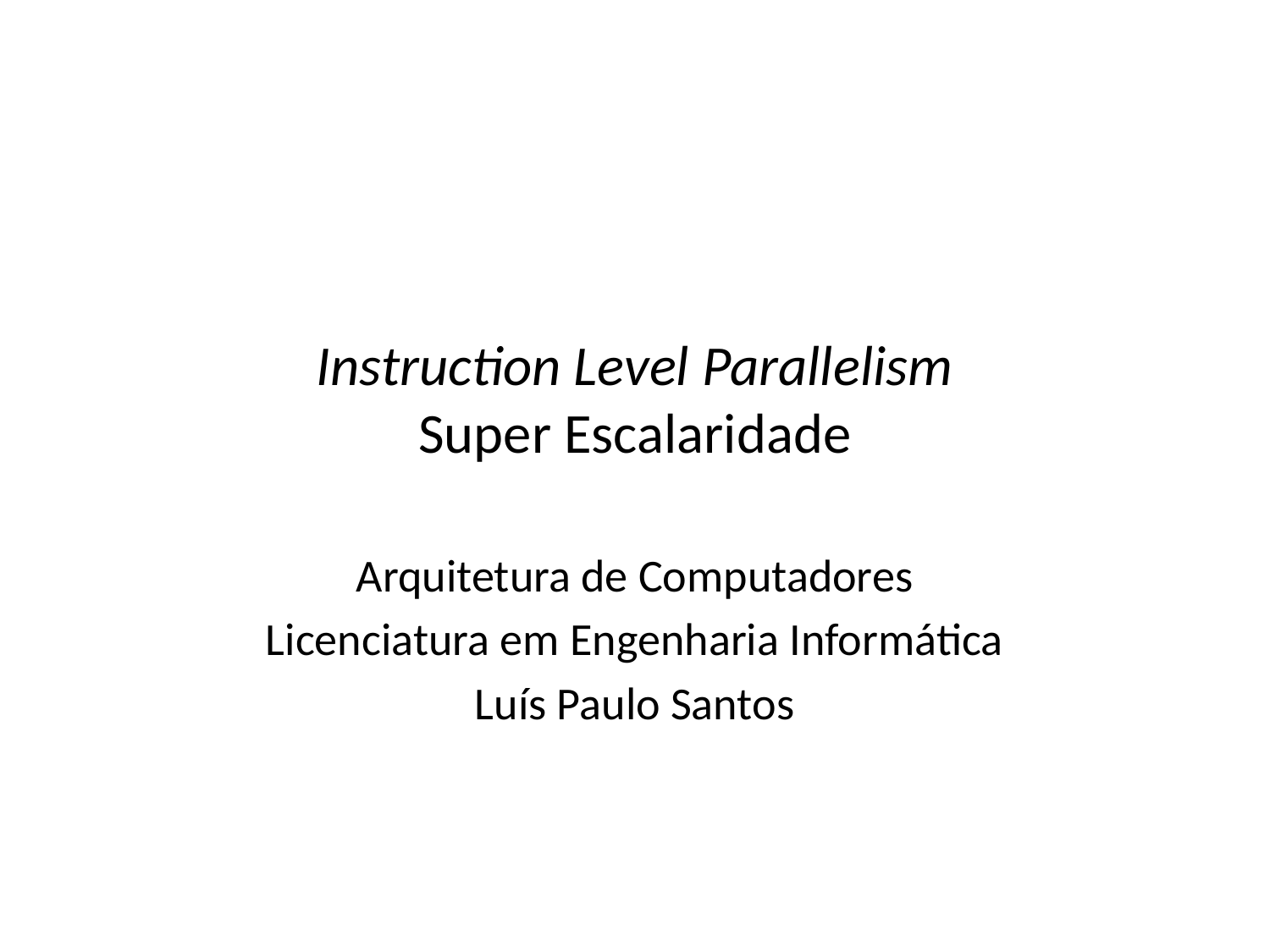

# Instruction Level Parallelism Super Escalaridade
Arquitetura de Computadores
Licenciatura em Engenharia Informática
Luís Paulo Santos